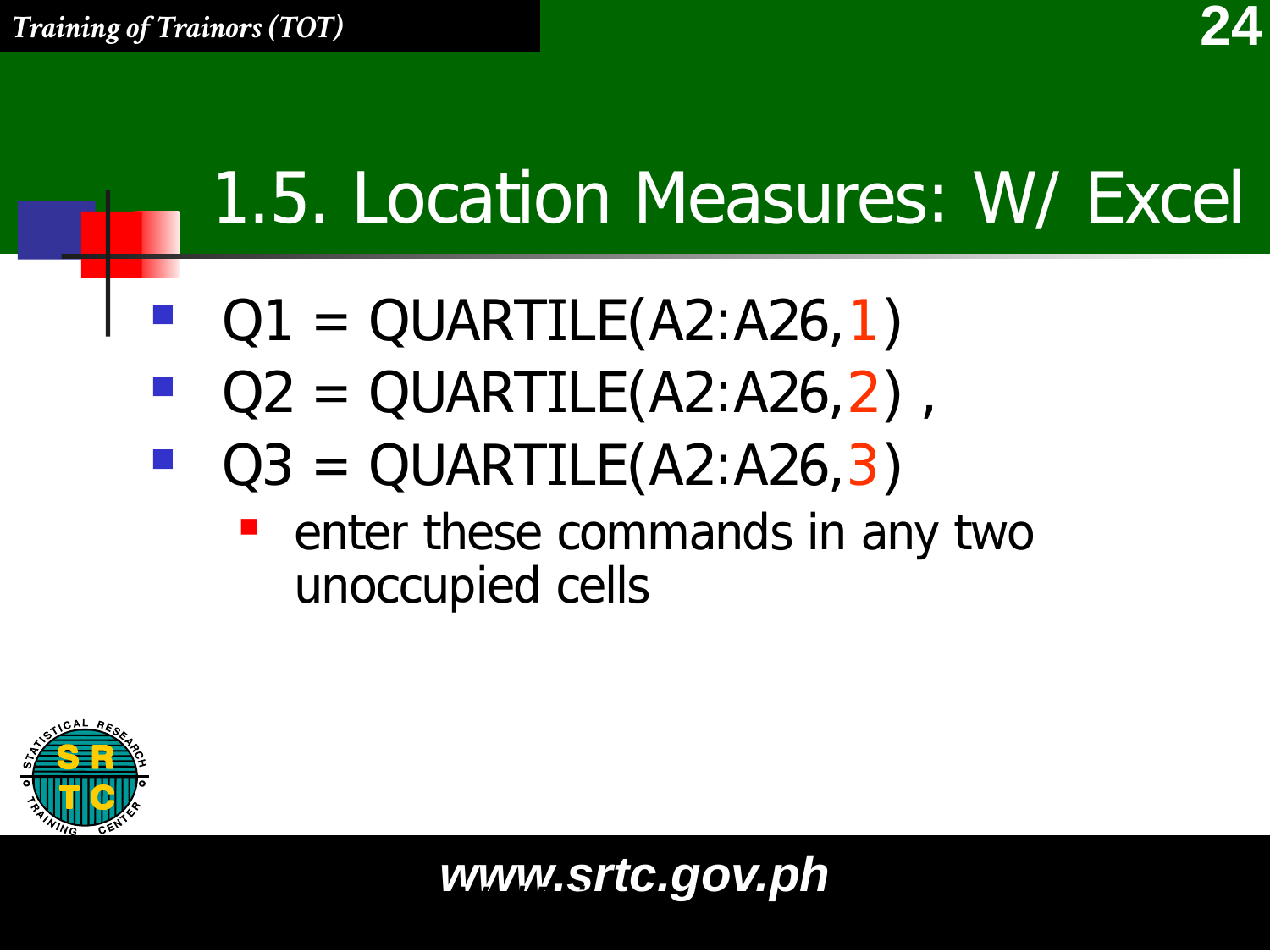

# 1.5. Location Measures: W/ Excel
Q1 = QUARTILE(A2:A26,1)
Q2 = QUARTILE(A2:A26,2) ,
Q3 = QUARTILE(A2:A26,3)
enter these commands in any two unoccupied cells